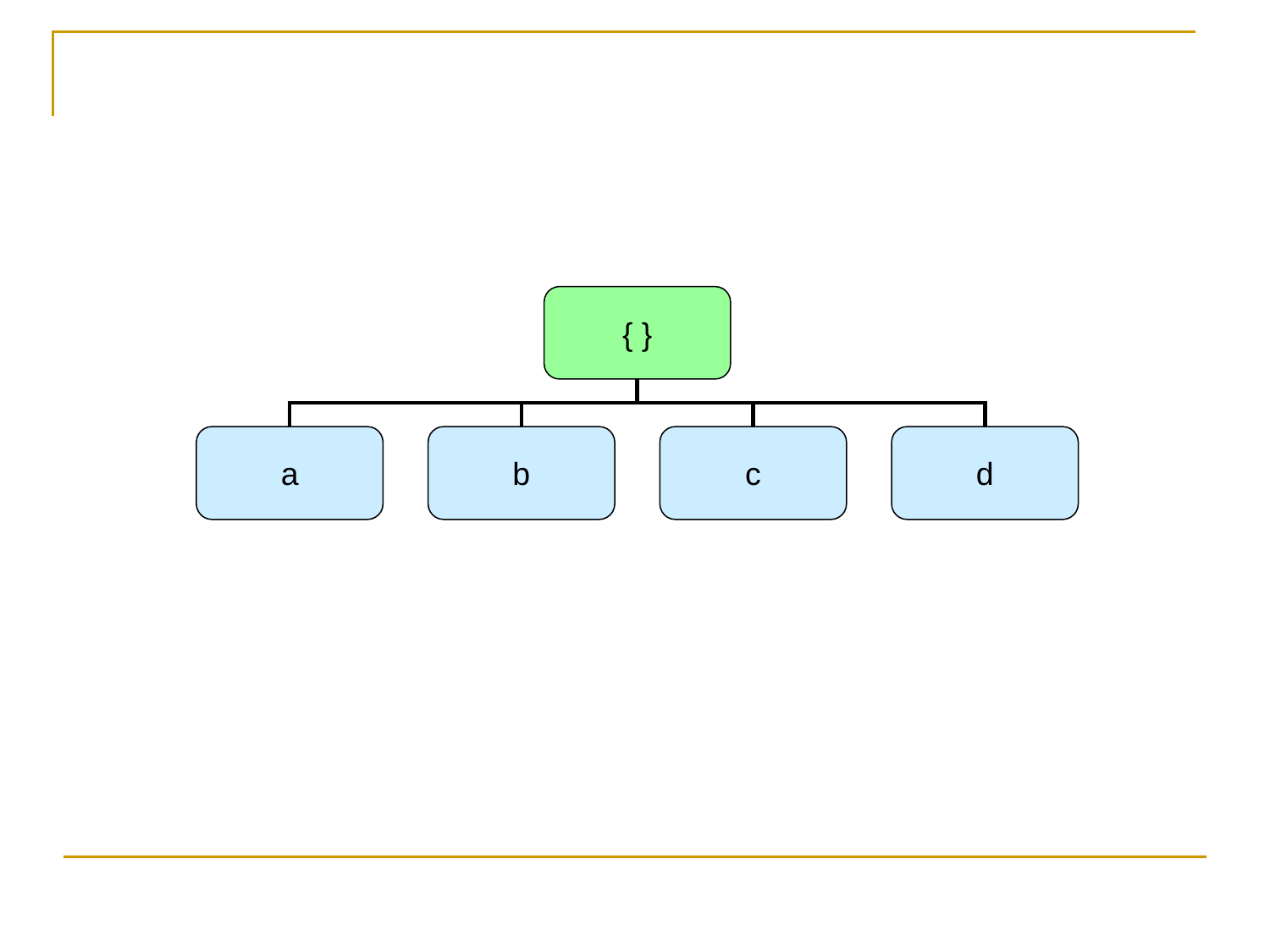

#

{ }
a
b
c
d